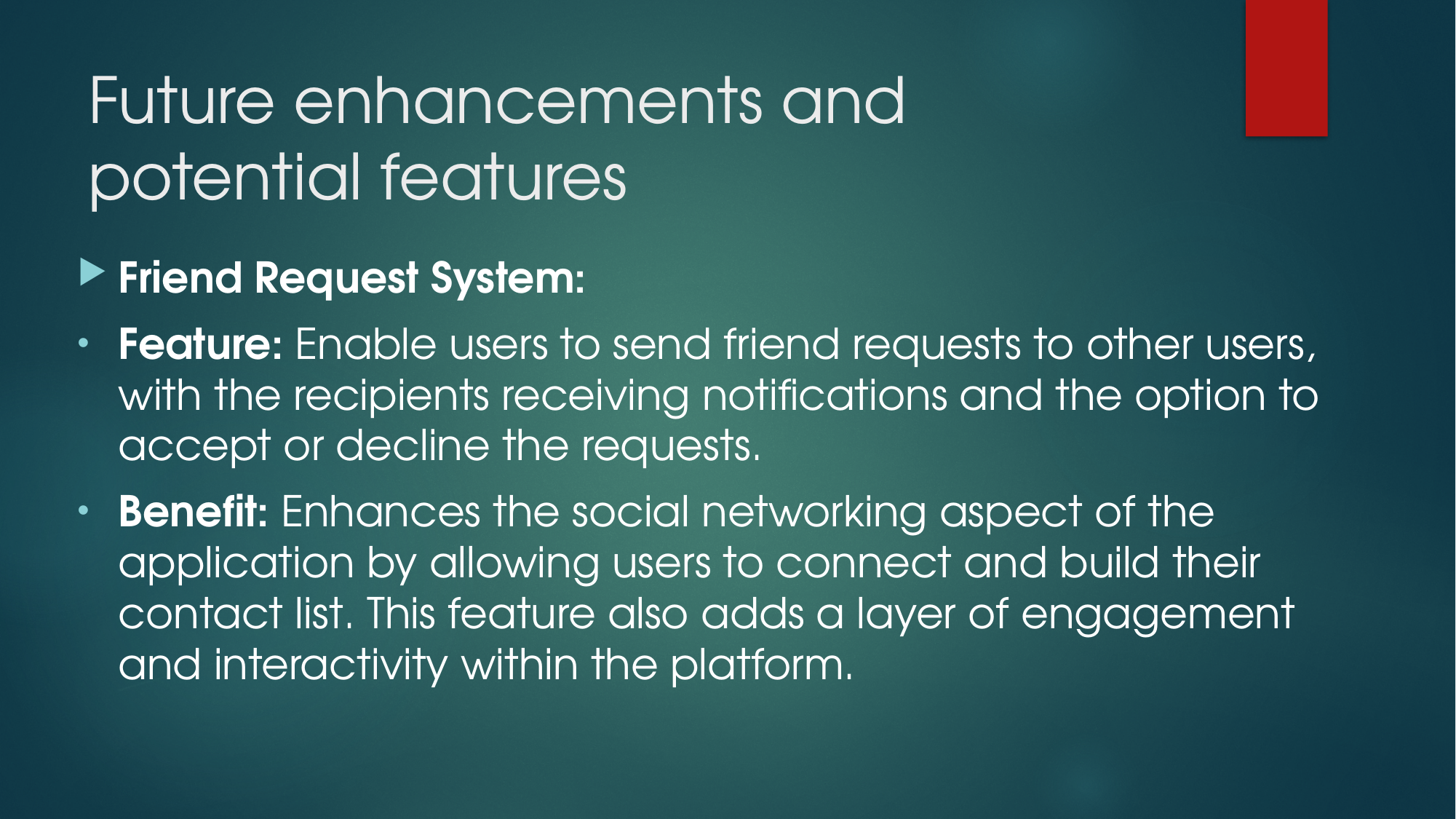

# Future enhancements and potential features
Friend Request System:
Feature: Enable users to send friend requests to other users, with the recipients receiving notifications and the option to accept or decline the requests.
Benefit: Enhances the social networking aspect of the application by allowing users to connect and build their contact list. This feature also adds a layer of engagement and interactivity within the platform.